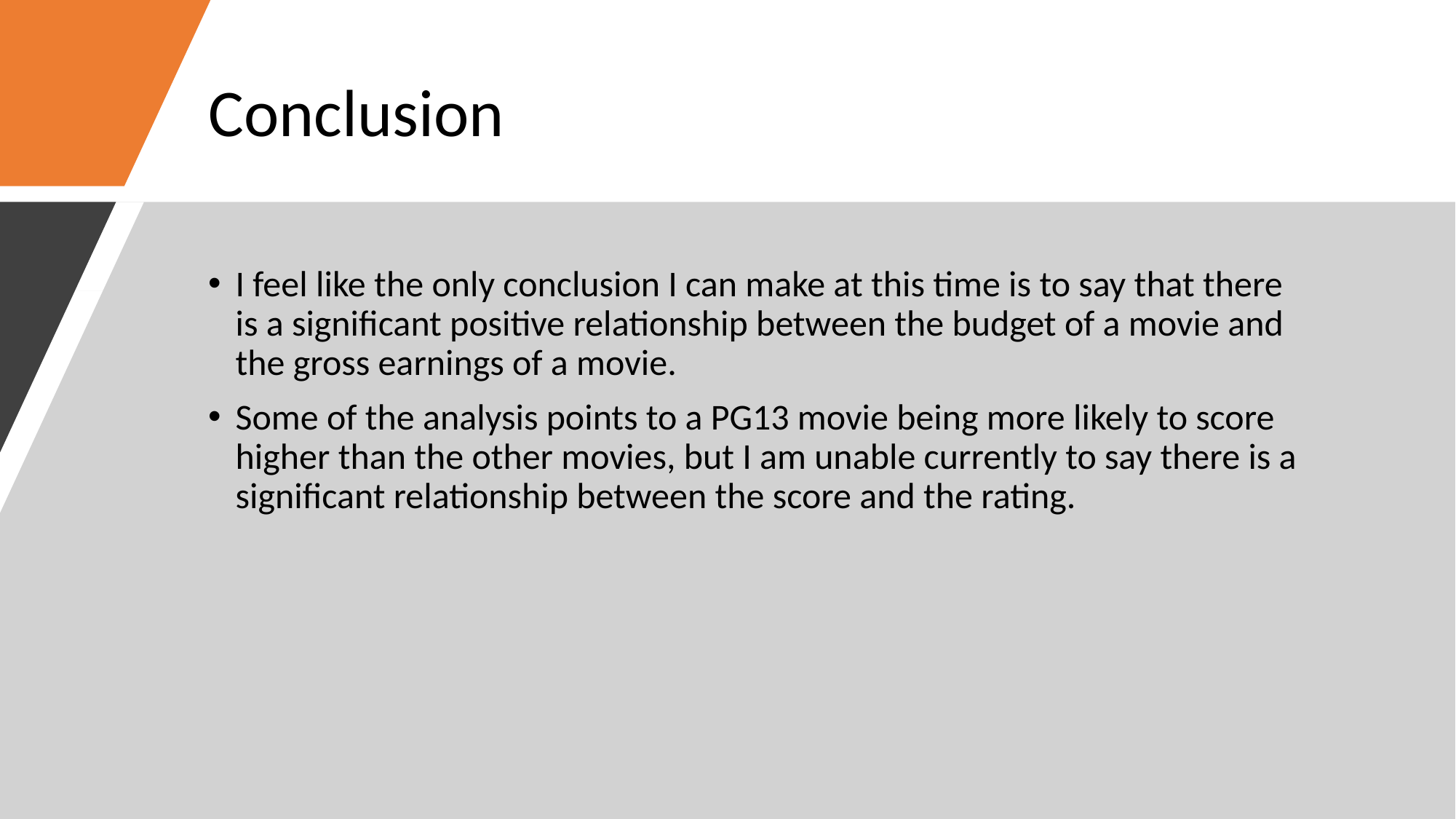

# Conclusion

I feel like the only conclusion I can make at this time is to say that there is a significant positive relationship between the budget of a movie and the gross earnings of a movie.
Some of the analysis points to a PG13 movie being more likely to score higher than the other movies, but I am unable currently to say there is a significant relationship between the score and the rating.